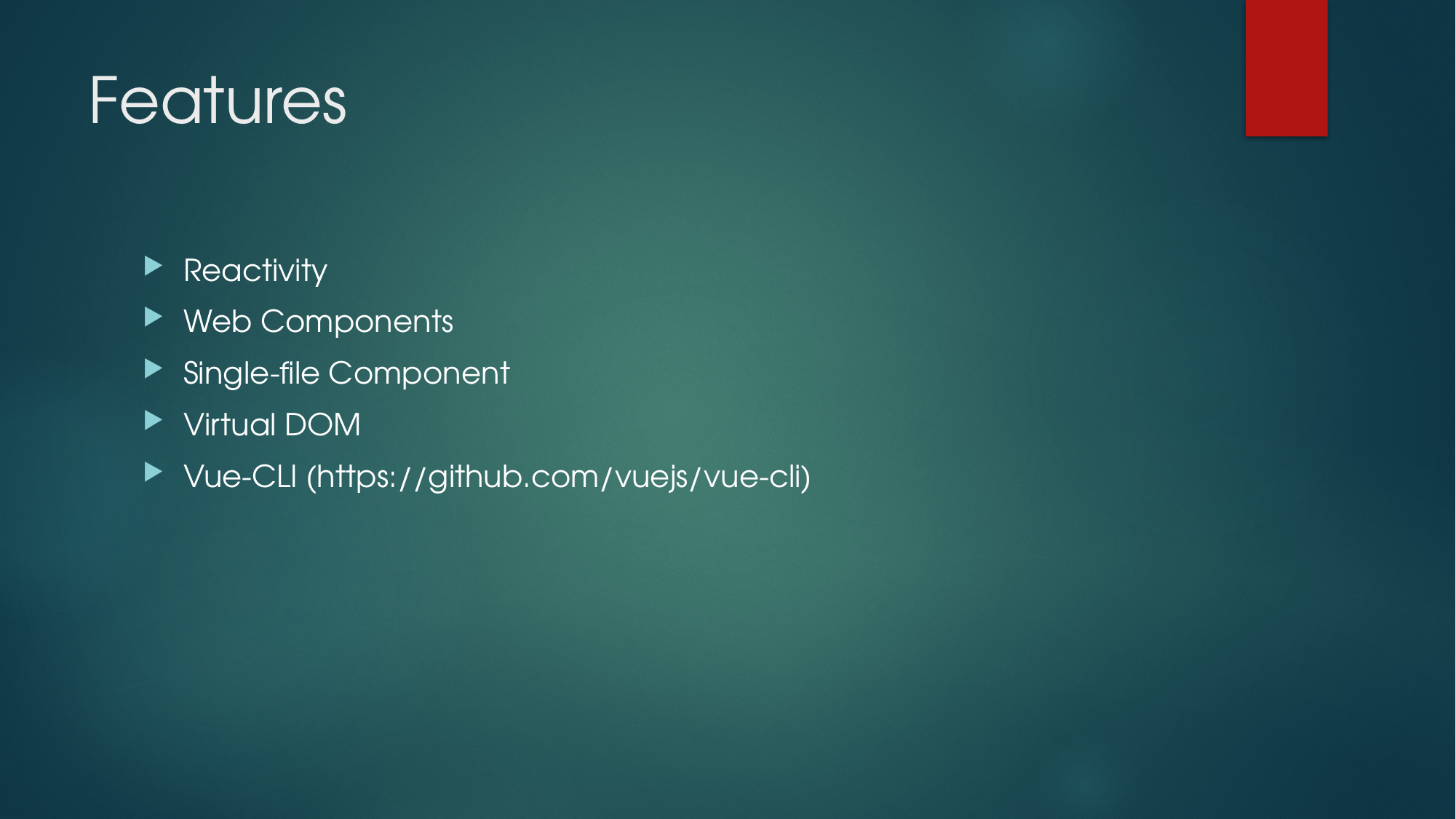

# Features
Reactivity
Web Components
Single-file Component
Virtual DOM
Vue-CLI (https://github.com/vuejs/vue-cli)